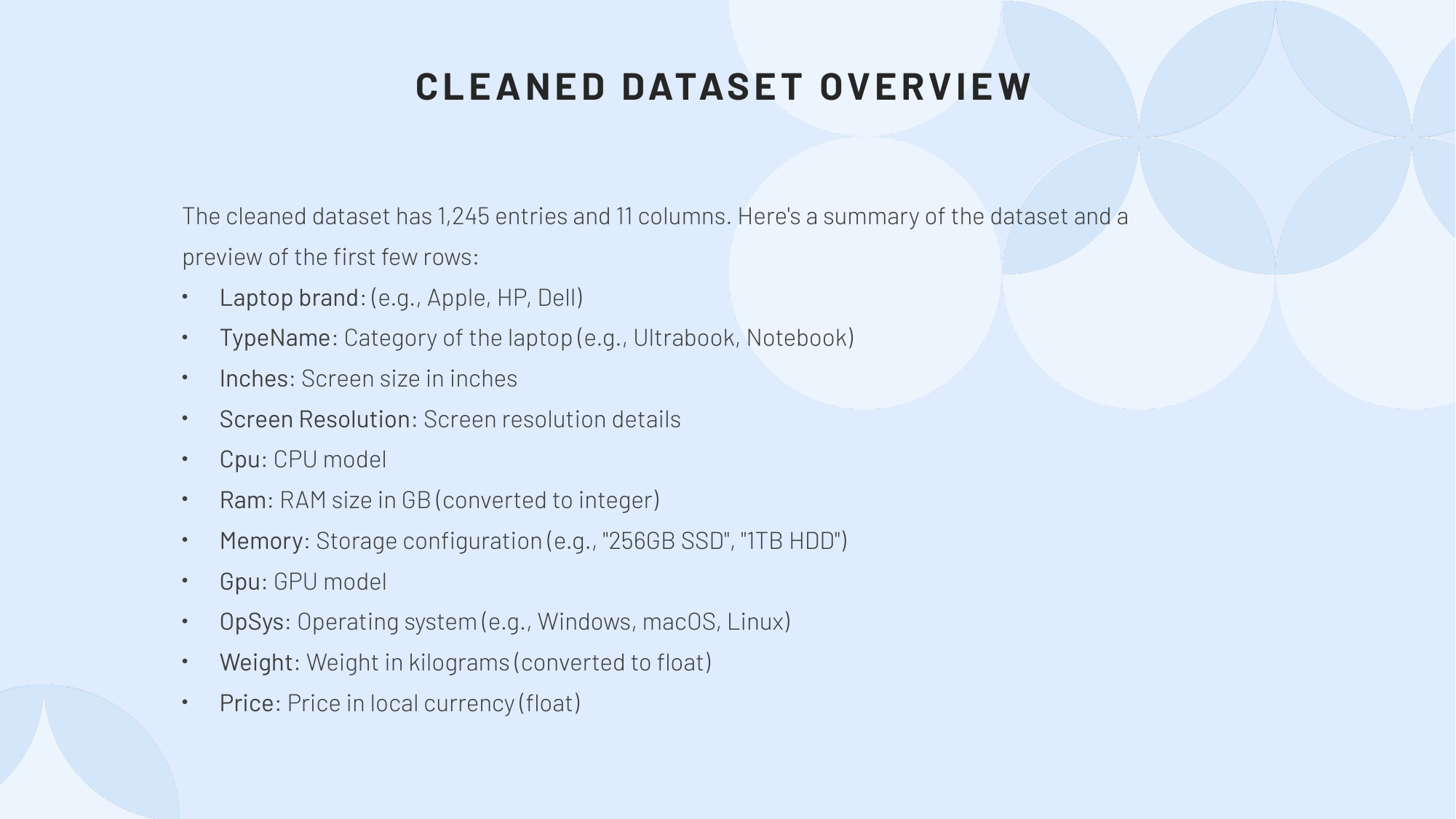

# Cleaned Dataset Overview
The cleaned dataset has 1,245 entries and 11 columns. Here's a summary of the dataset and a preview of the first few rows:
Laptop brand: (e.g., Apple, HP, Dell)
TypeName: Category of the laptop (e.g., Ultrabook, Notebook)
Inches: Screen size in inches
Screen Resolution: Screen resolution details
Cpu: CPU model
Ram: RAM size in GB (converted to integer)
Memory: Storage configuration (e.g., "256GB SSD", "1TB HDD")
Gpu: GPU model
OpSys: Operating system (e.g., Windows, macOS, Linux)
Weight: Weight in kilograms (converted to float)
Price: Price in local currency (float)